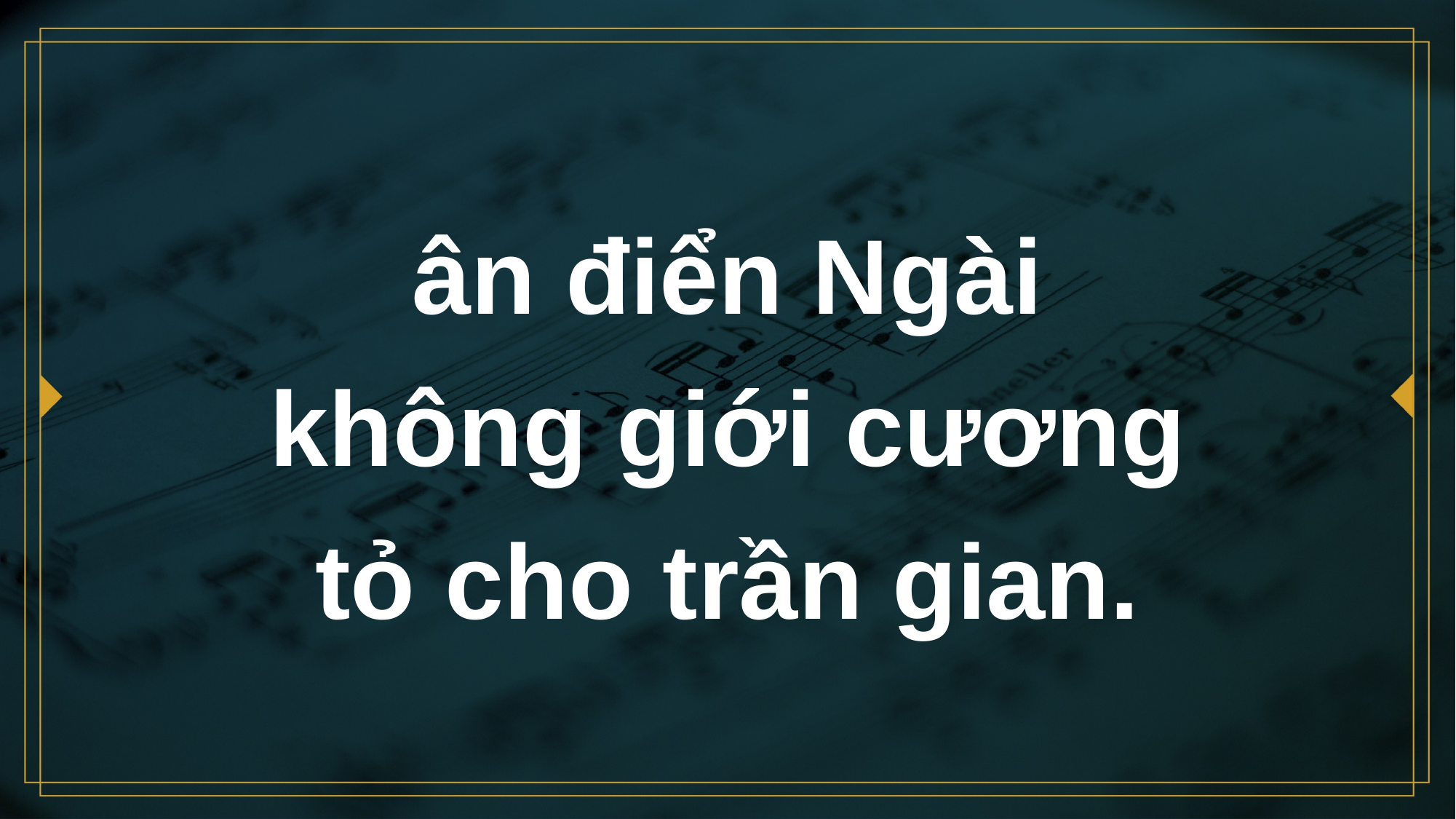

# ân điển Ngài không giới cương tỏ cho trần gian.